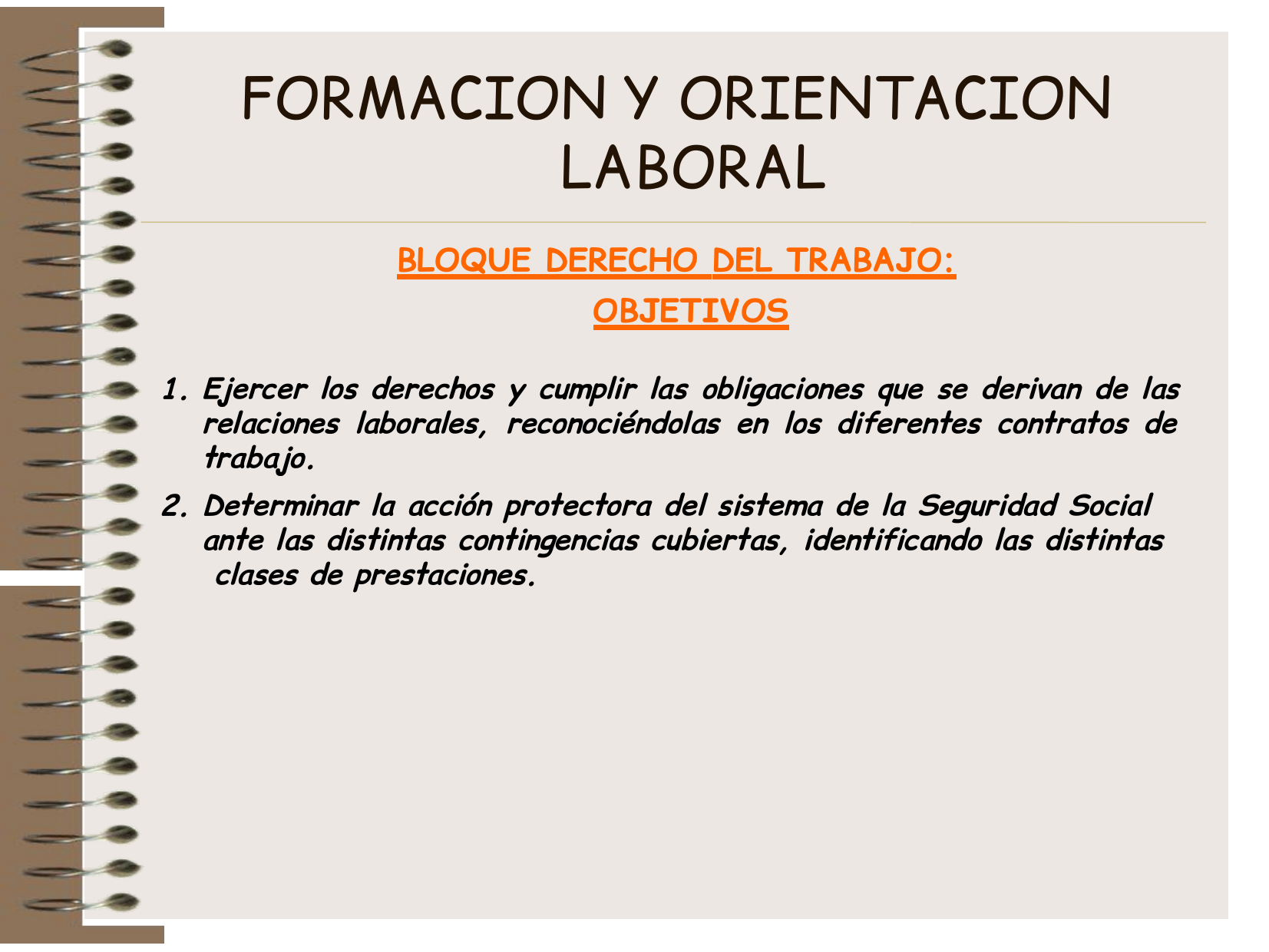

# FORMACION Y ORIENTACION  LABORAL
BLOQUE DERECHO DEL TRABAJO:  OBJETIVOS

Ejercer los derechos y cumplir las obligaciones que se derivan de las  relaciones laborales, reconociéndolas en los diferentes contratos de  trabajo.
Determinar la acción protectora del sistema de la Seguridad Social  ante las distintas contingencias cubiertas, identificando las distintas  clases de prestaciones.